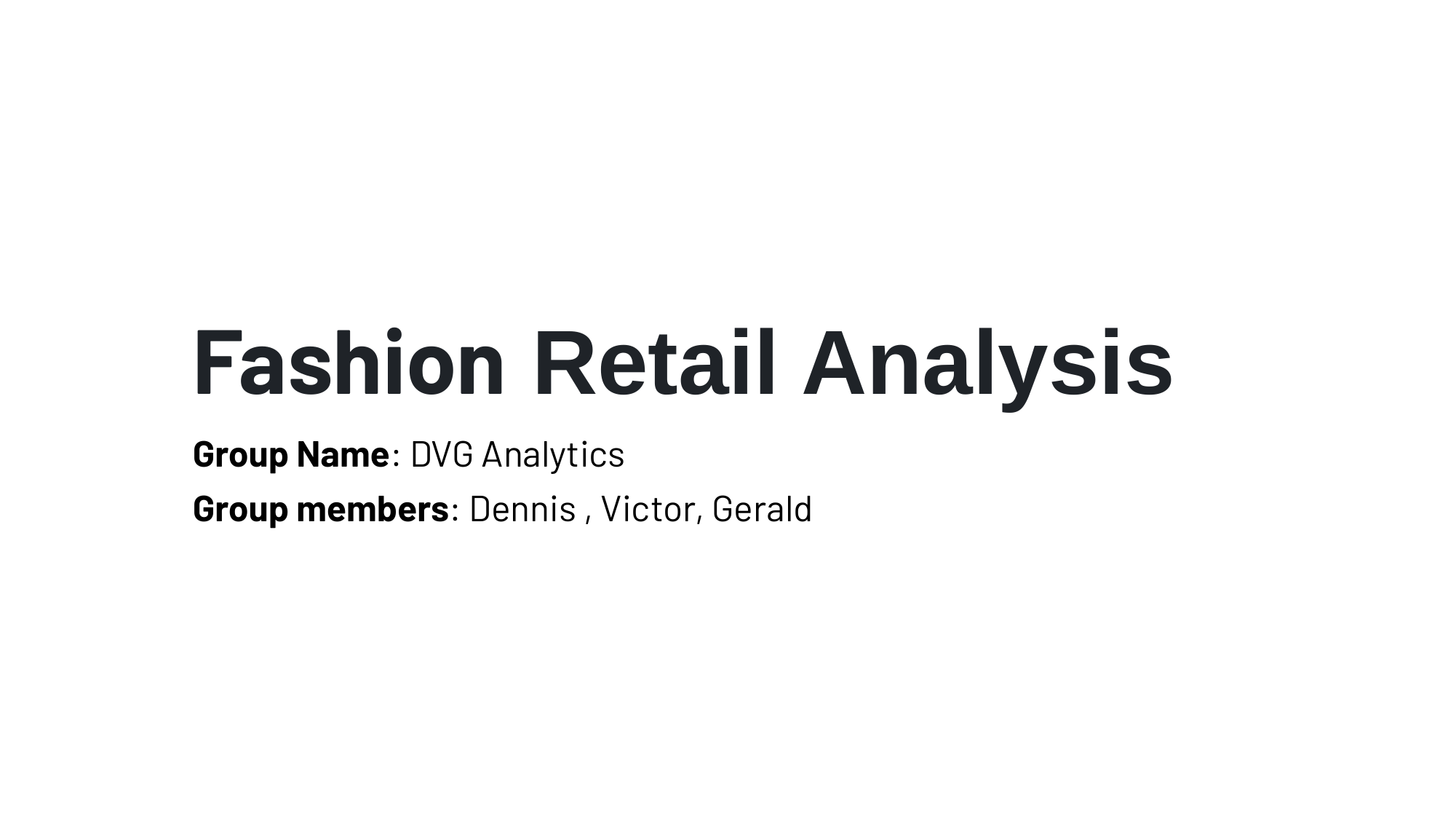

# Fashion Retail Analysis
Group Name: DVG Analytics
Group members: Dennis , Victor, Gerald